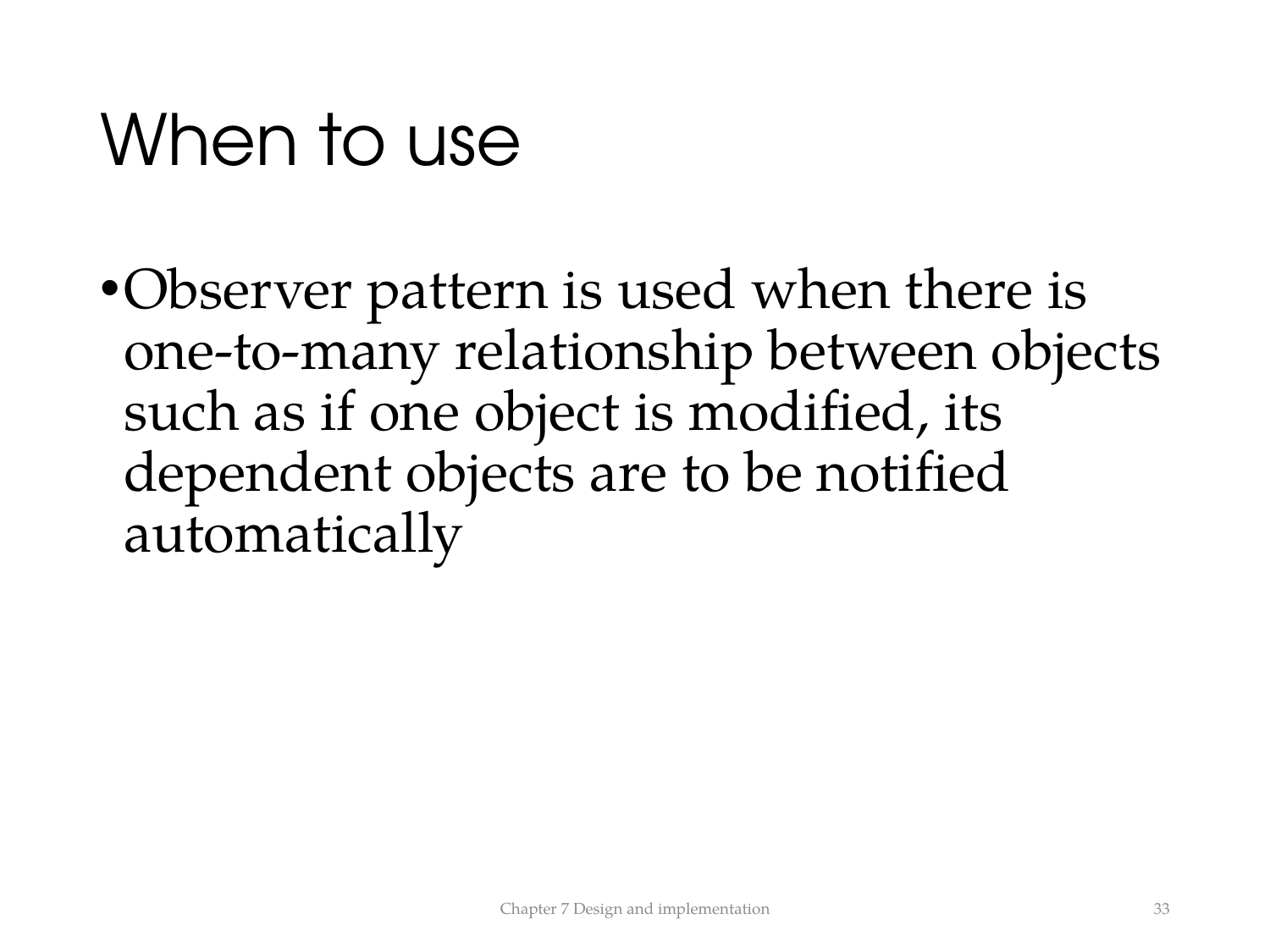

# When to use
Observer pattern is used when there is one-to-many relationship between objects such as if one object is modified, its dependent objects are to be notified automatically
Chapter 7 Design and implementation
33